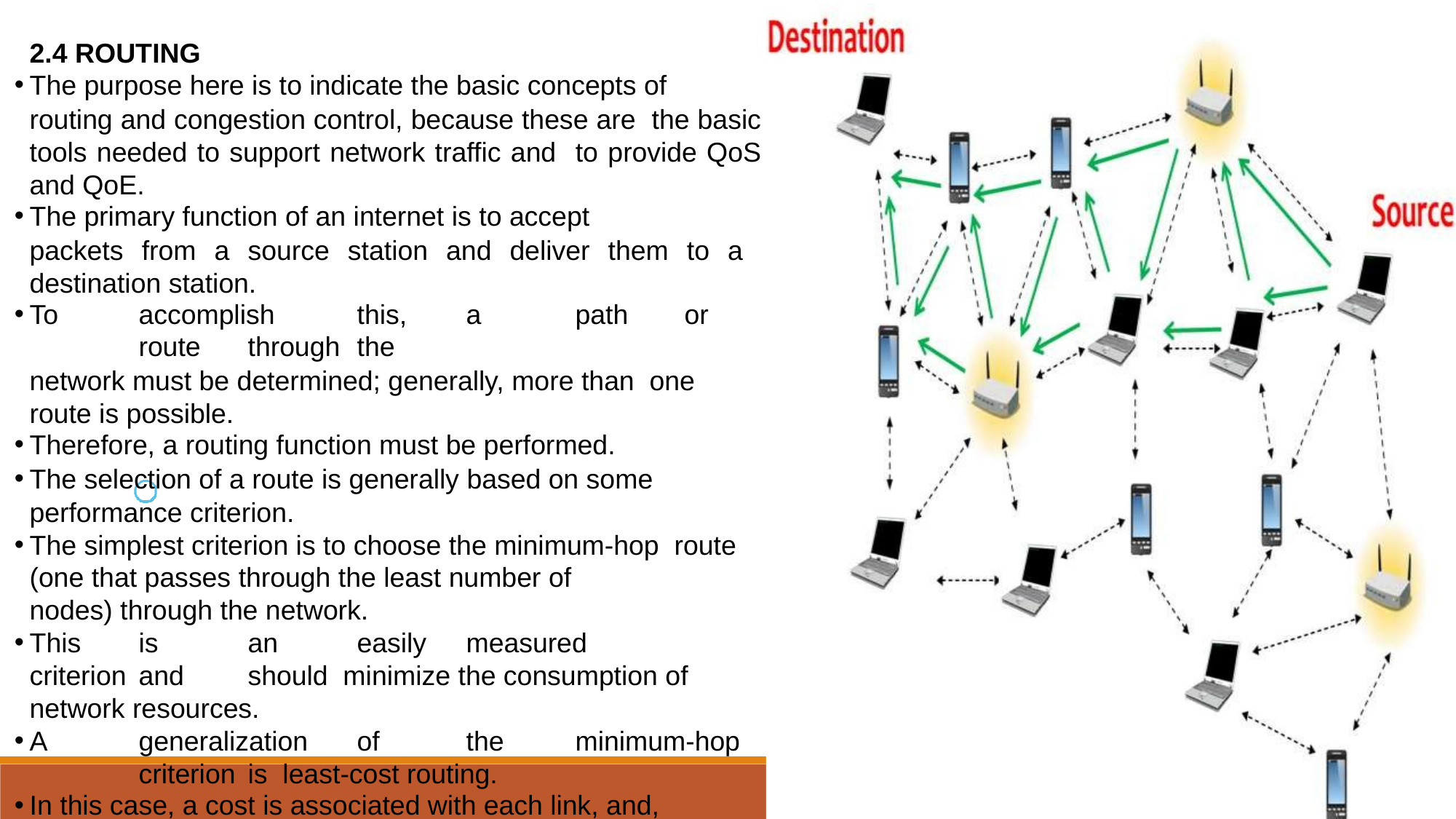

2.4 ROUTING
The purpose here is to indicate the basic concepts of
routing and congestion control, because these are  the basic tools needed to support network traffic and  to provide QoS and QoE.
The primary function of an internet is to accept
packets from a source station and deliver them to a  destination station.
To	accomplish	this,	a	path	or	route	through	the
network must be determined; generally, more than  one route is possible.
Therefore, a routing function must be performed.
The selection of a route is generally based on some  performance criterion.
The simplest criterion is to choose the minimum-hop  route (one that passes through the least number of
nodes) through the network.
This	is	an	easily	measured	criterion	and	should  minimize the consumption of network resources.
A	generalization	of	the	minimum-hop	criterion	is  least-cost routing.
In this case, a cost is associated with each link, and,
for any pairof attached stations, the route through the shortest path